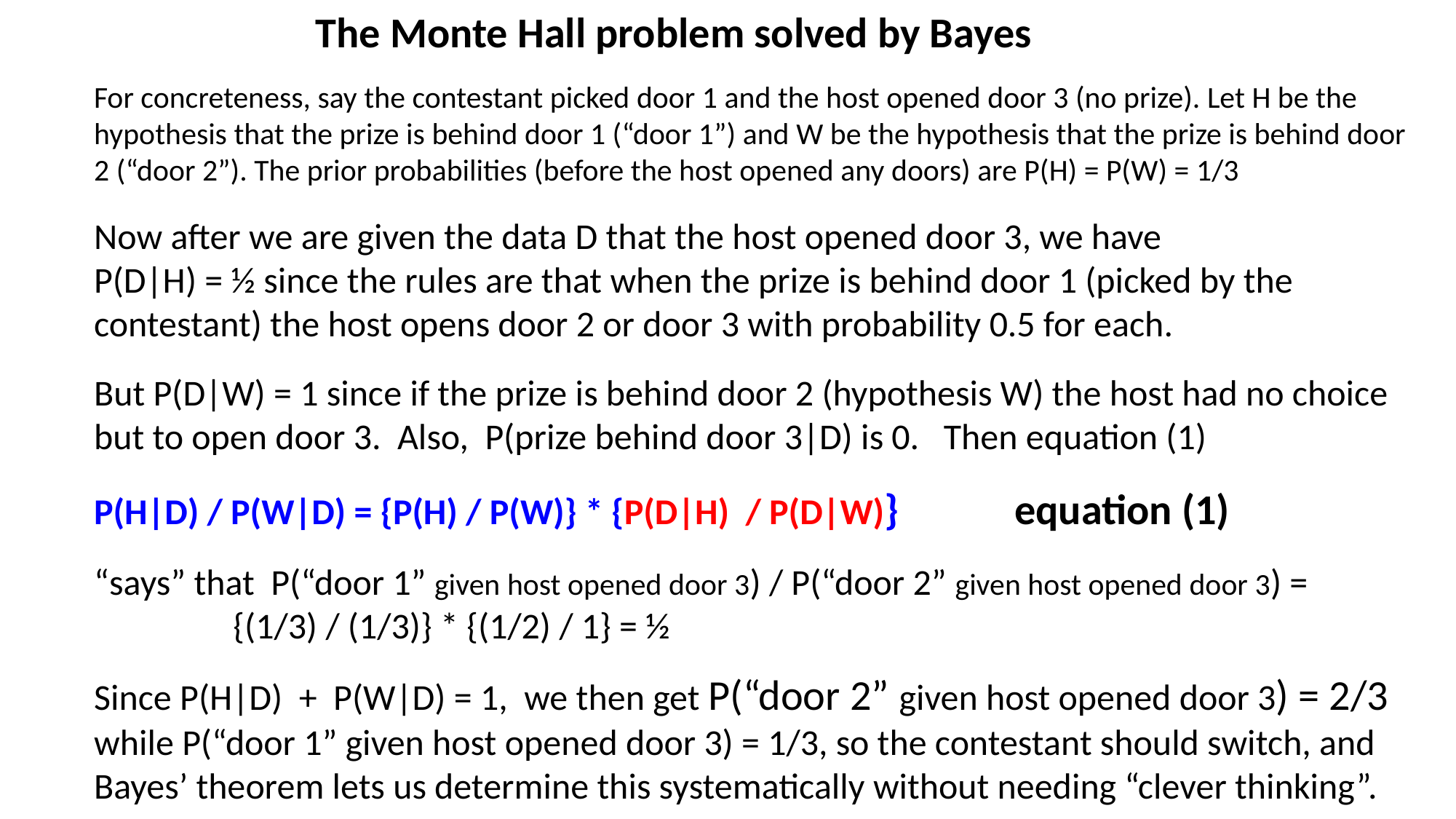

The Monte Hall problem solved by Bayes

For concreteness, say the contestant picked door 1 and the host opened door 3 (no prize). Let H be the hypothesis that the prize is behind door 1 (“door 1”) and W be the hypothesis that the prize is behind door 2 (“door 2”). The prior probabilities (before the host opened any doors) are P(H) = P(W) = 1/3

Now after we are given the data D that the host opened door 3, we have
P(D|H) = ½ since the rules are that when the prize is behind door 1 (picked by the contestant) the host opens door 2 or door 3 with probability 0.5 for each.

But P(D|W) = 1 since if the prize is behind door 2 (hypothesis W) the host had no choice but to open door 3.  Also,  P(prize behind door 3|D) is 0.   Then equation (1)

P(H|D) / P(W|D) = {P(H) / P(W)} * {P(D|H)  / P(D|W)}            equation (1)

“says” that  P(“door 1” given host opened door 3) / P(“door 2” given host opened door 3) =
                 {(1/3) / (1/3)} * {(1/2) / 1} = ½

Since P(H|D)  +  P(W|D) = 1,  we then get P(“door 2” given host opened door 3) = 2/3
while P(“door 1” given host opened door 3) = 1/3, so the contestant should switch, and Bayes’ theorem lets us determine this systematically without needing “clever thinking”.